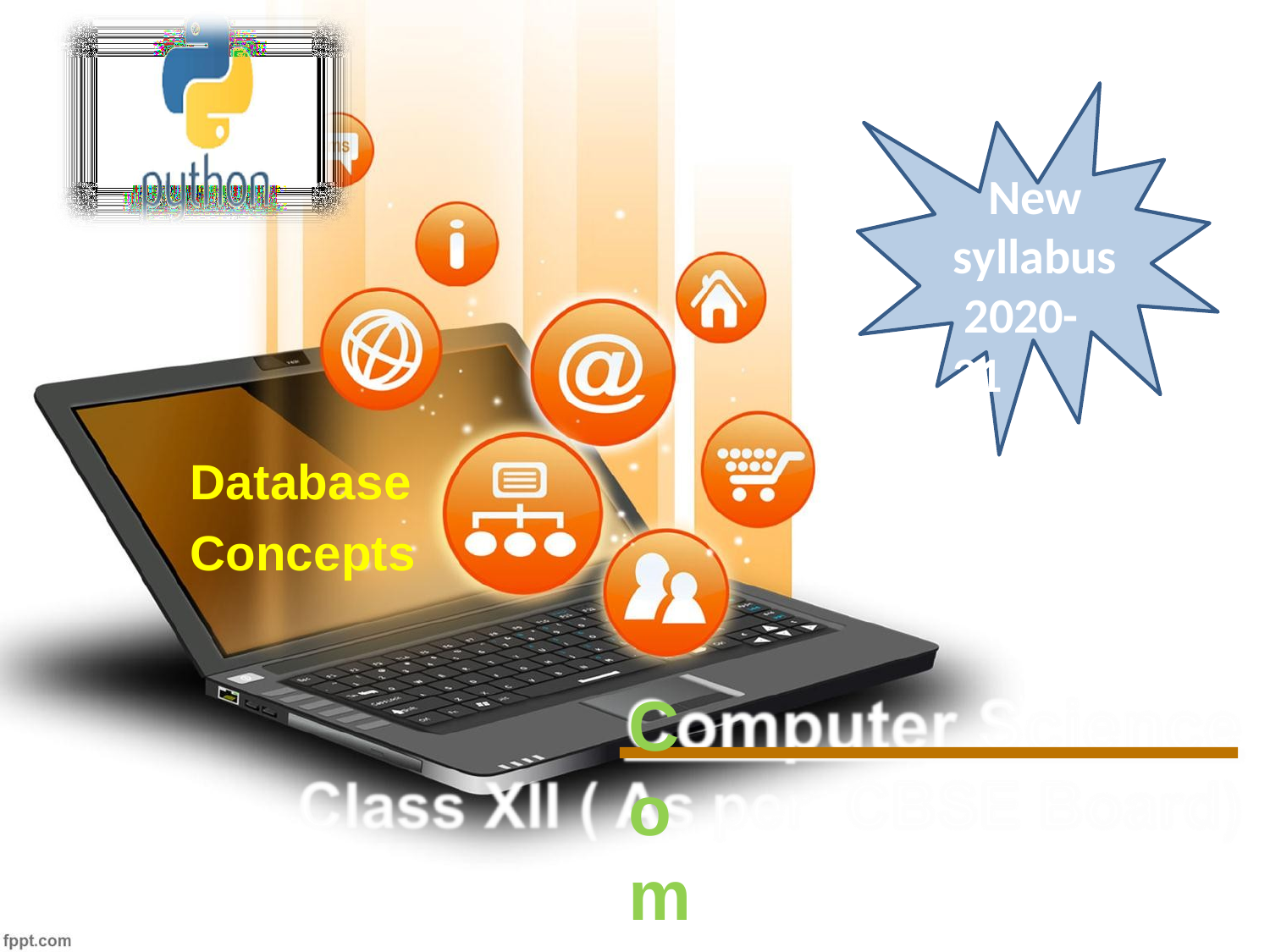

New  syllabus  2020-21
Database  Concepts

Computer Science
Class XII ( As per	CBSE Board)